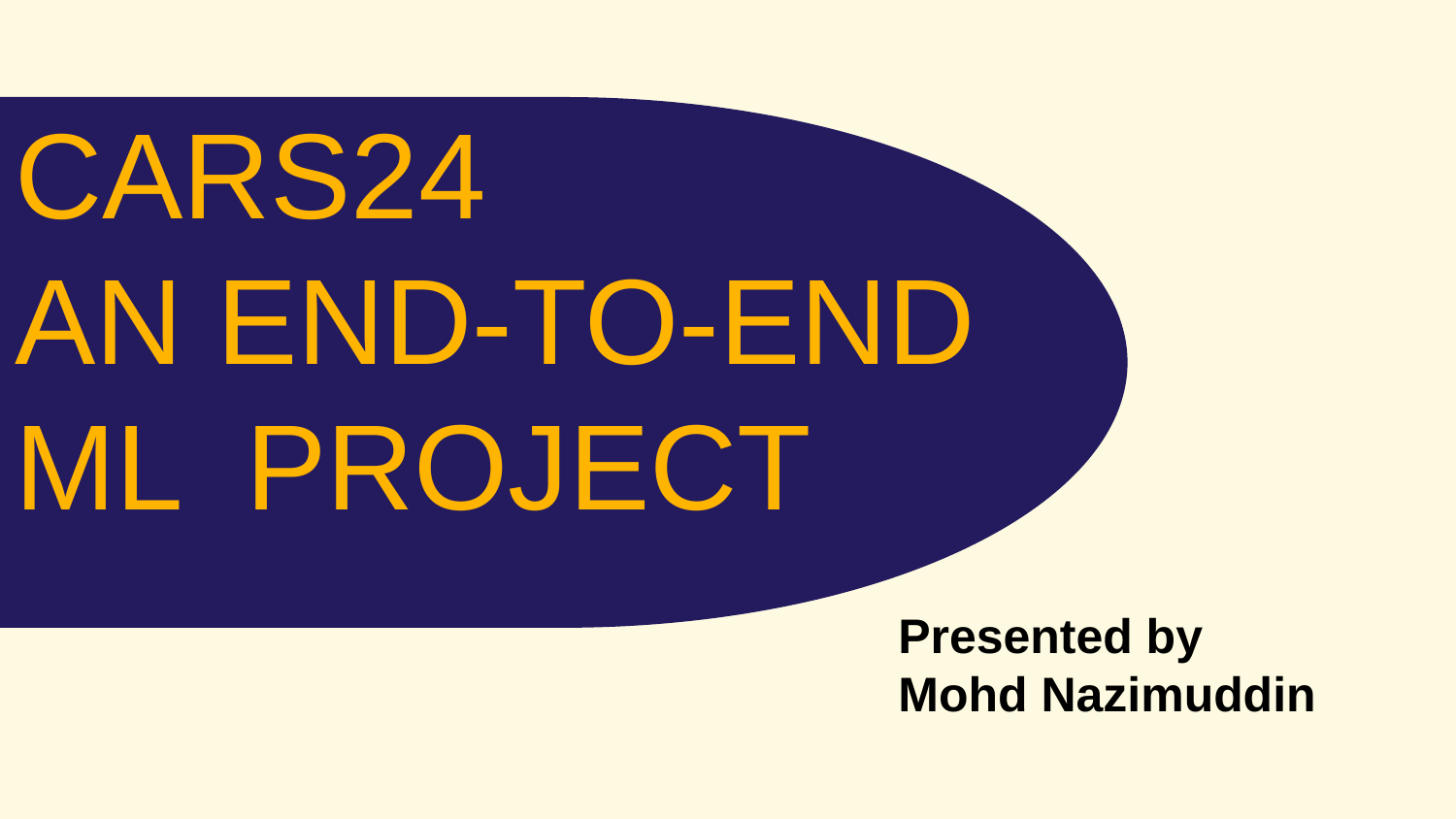

# CARS24
AN END-TO-END ML  PROJECT
Presented by
Mohd Nazimuddin